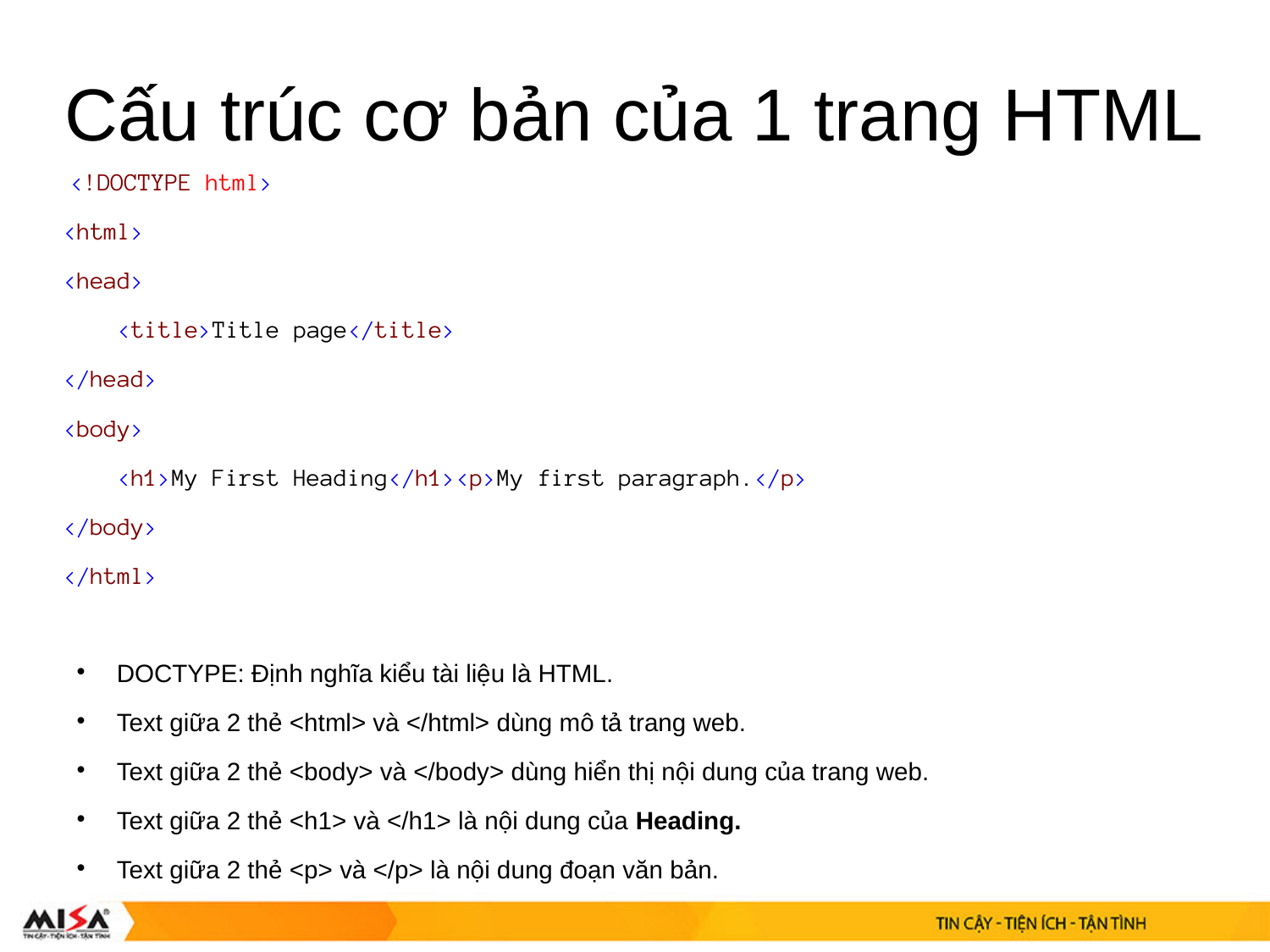

Cấu trúc cơ bản của 1 trang HTML
 <!DOCTYPE html>
<html>
<head>
    <title>Title page</title>
</head>
<body>
    <h1>My First Heading</h1><p>My first paragraph.</p>
</body>
</html>

DOCTYPE: Định nghĩa kiểu tài liệu là HTML.
Text giữa 2 thẻ <html> và </html> dùng mô tả trang web.
Text giữa 2 thẻ <body> và </body> dùng hiển thị nội dung của trang web.
Text giữa 2 thẻ <h1> và </h1> là nội dung của Heading.
Text giữa 2 thẻ <p> và </p> là nội dung đoạn văn bản.